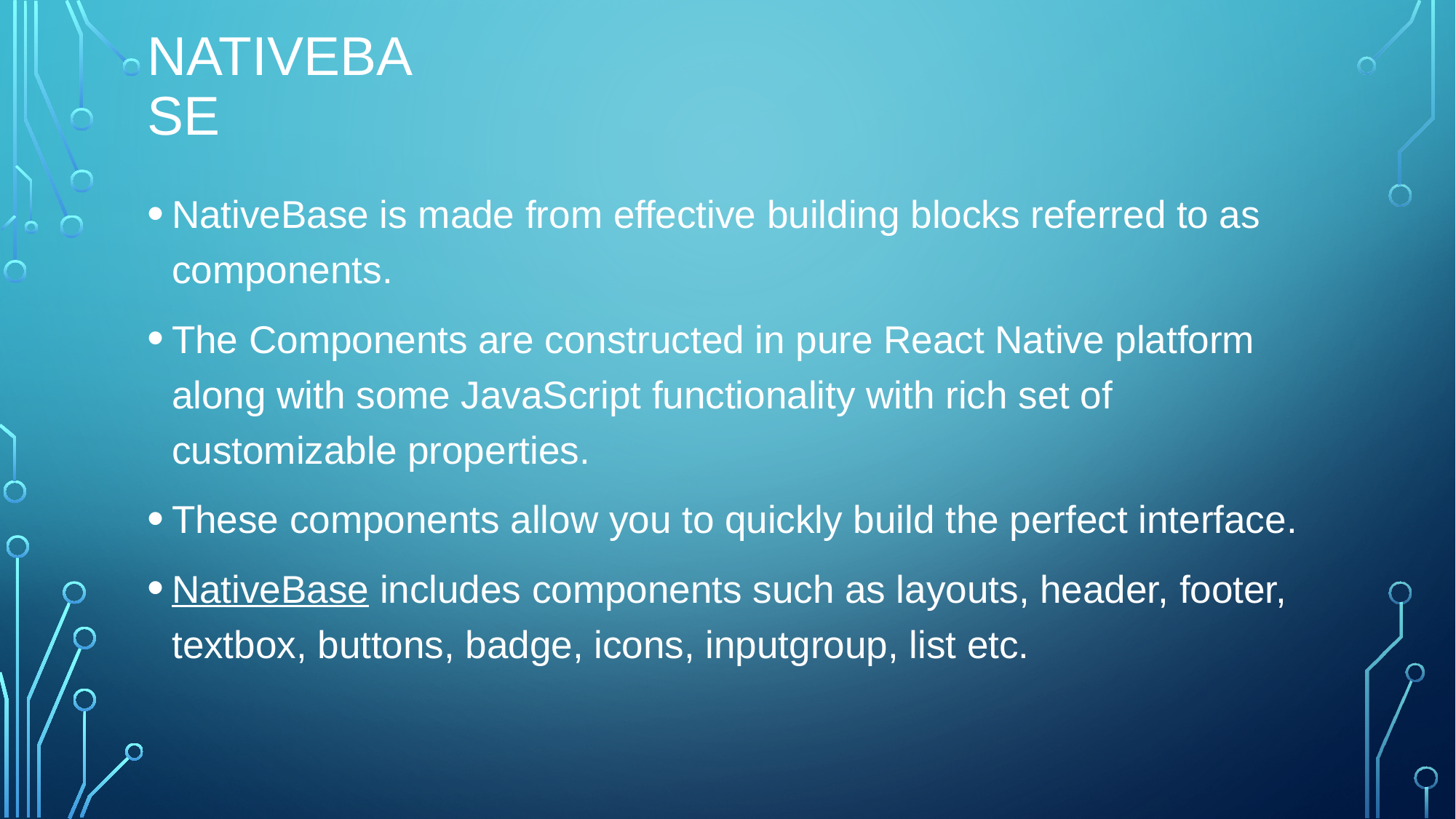

# NATIVEBASE
NativeBase is made from effective building blocks referred to as components.
The Components are constructed in pure React Native platform along with some JavaScript functionality with rich set of customizable properties.
These components allow you to quickly build the perfect interface.
NativeBase includes components such as layouts, header, footer, textbox, buttons, badge, icons, inputgroup, list etc.